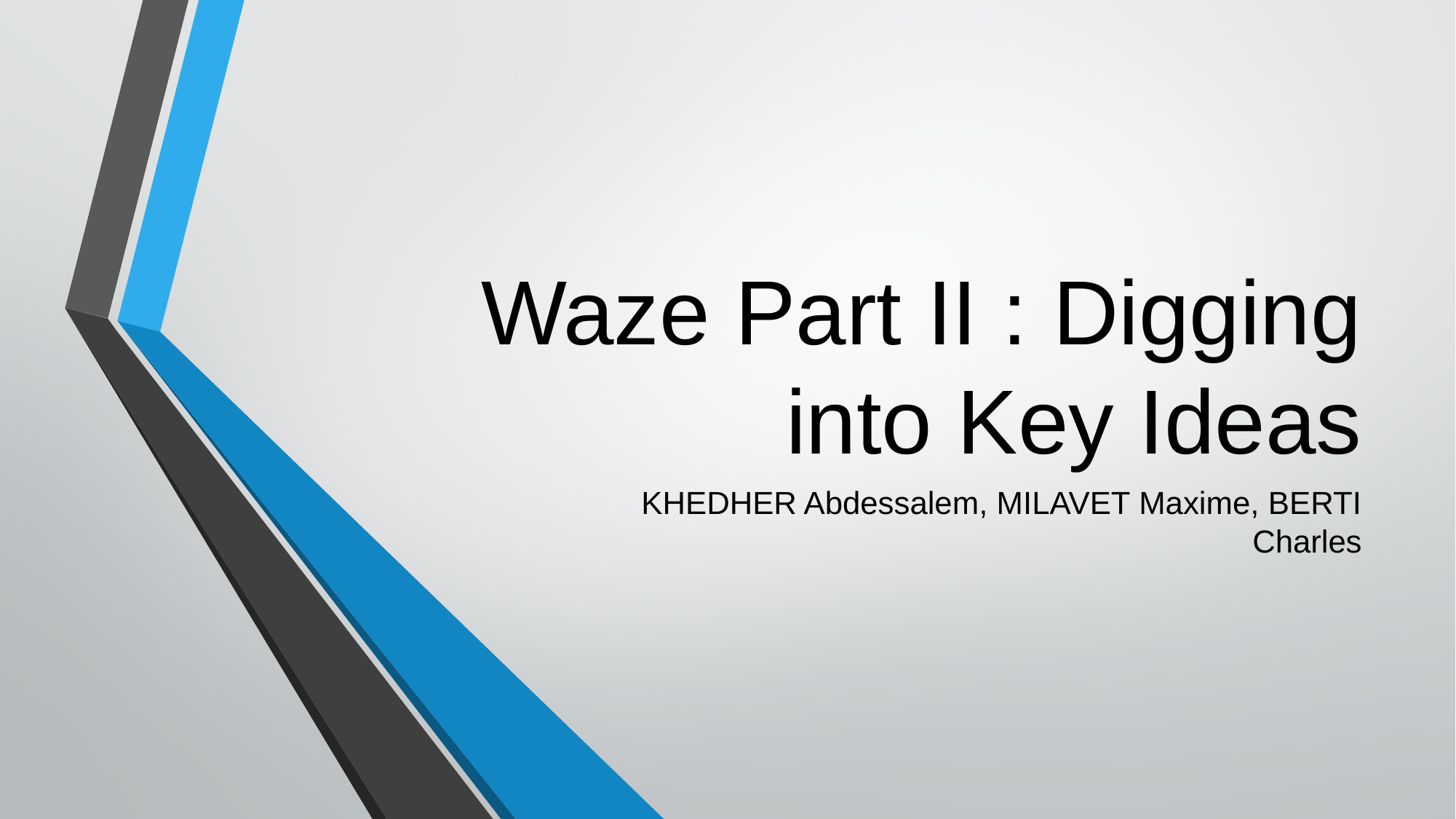

# Waze Part II : Digging into Key Ideas
KHEDHER Abdessalem, MILAVET Maxime, BERTI Charles